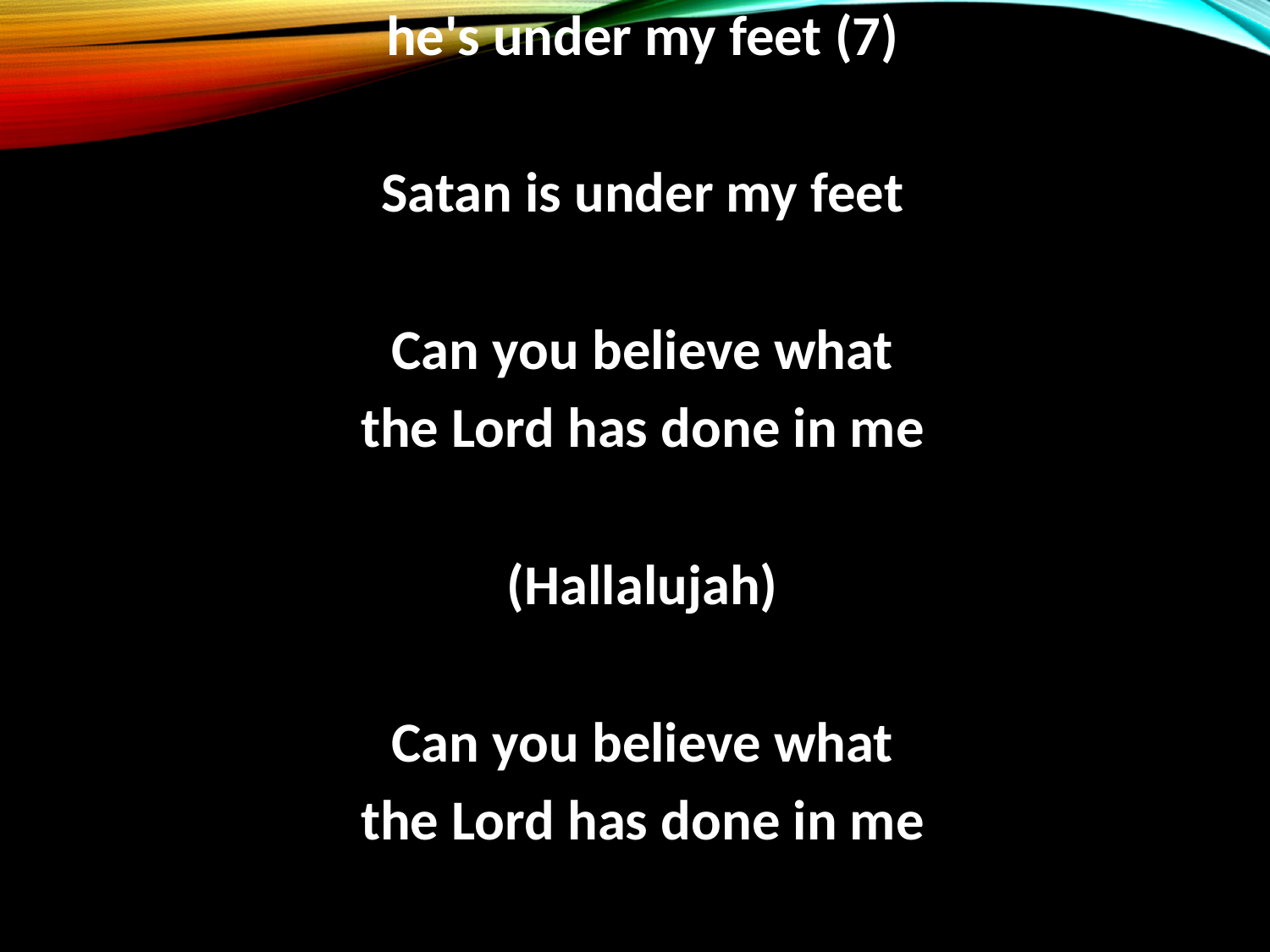

he's under my feet (7)

Satan is under my feet

Can you believe what
the Lord has done in me

(Hallalujah)

Can you believe what
the Lord has done in me